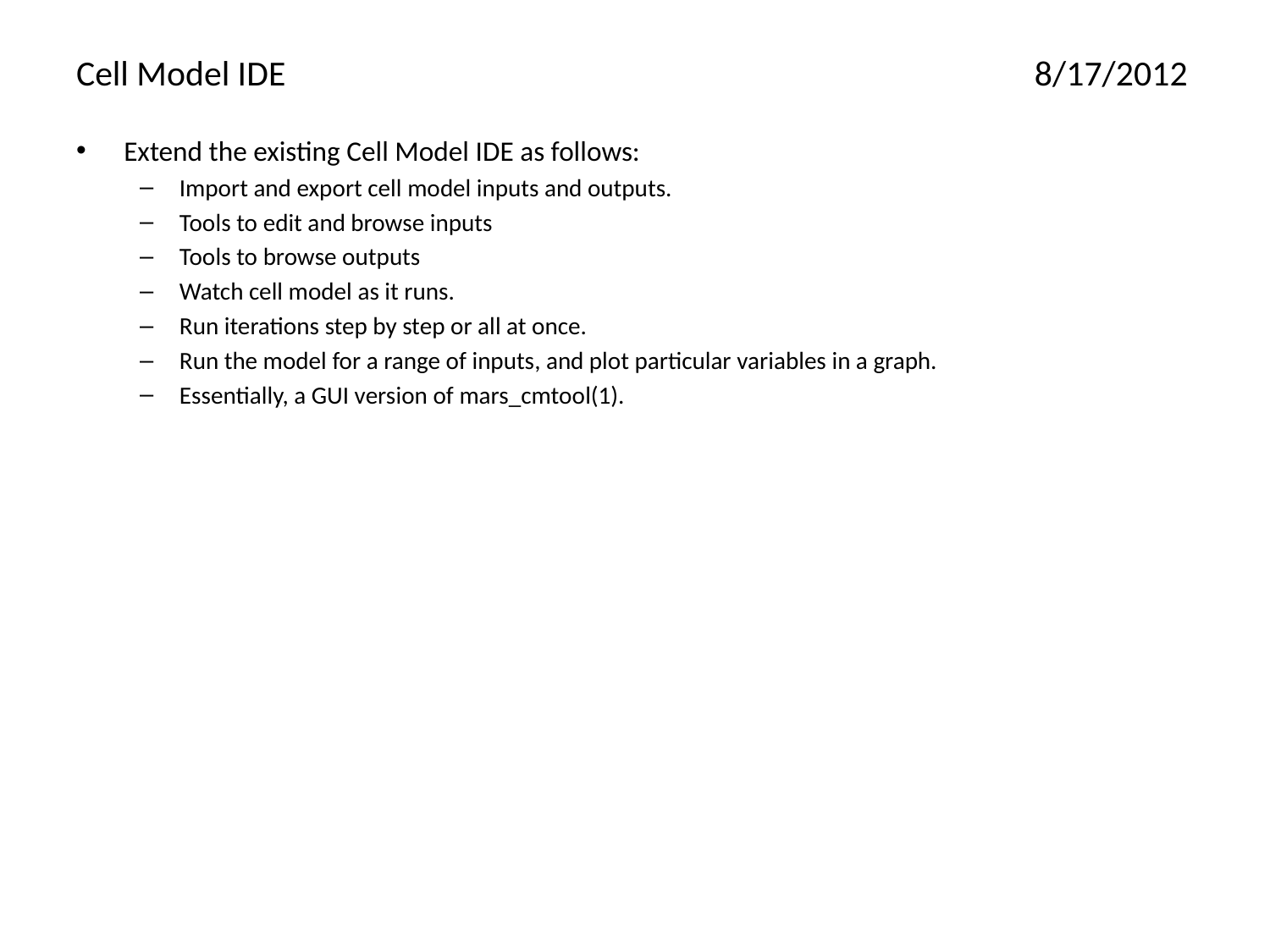

# Cell Model IDE	8/17/2012
Extend the existing Cell Model IDE as follows:
Import and export cell model inputs and outputs.
Tools to edit and browse inputs
Tools to browse outputs
Watch cell model as it runs.
Run iterations step by step or all at once.
Run the model for a range of inputs, and plot particular variables in a graph.
Essentially, a GUI version of mars_cmtool(1).